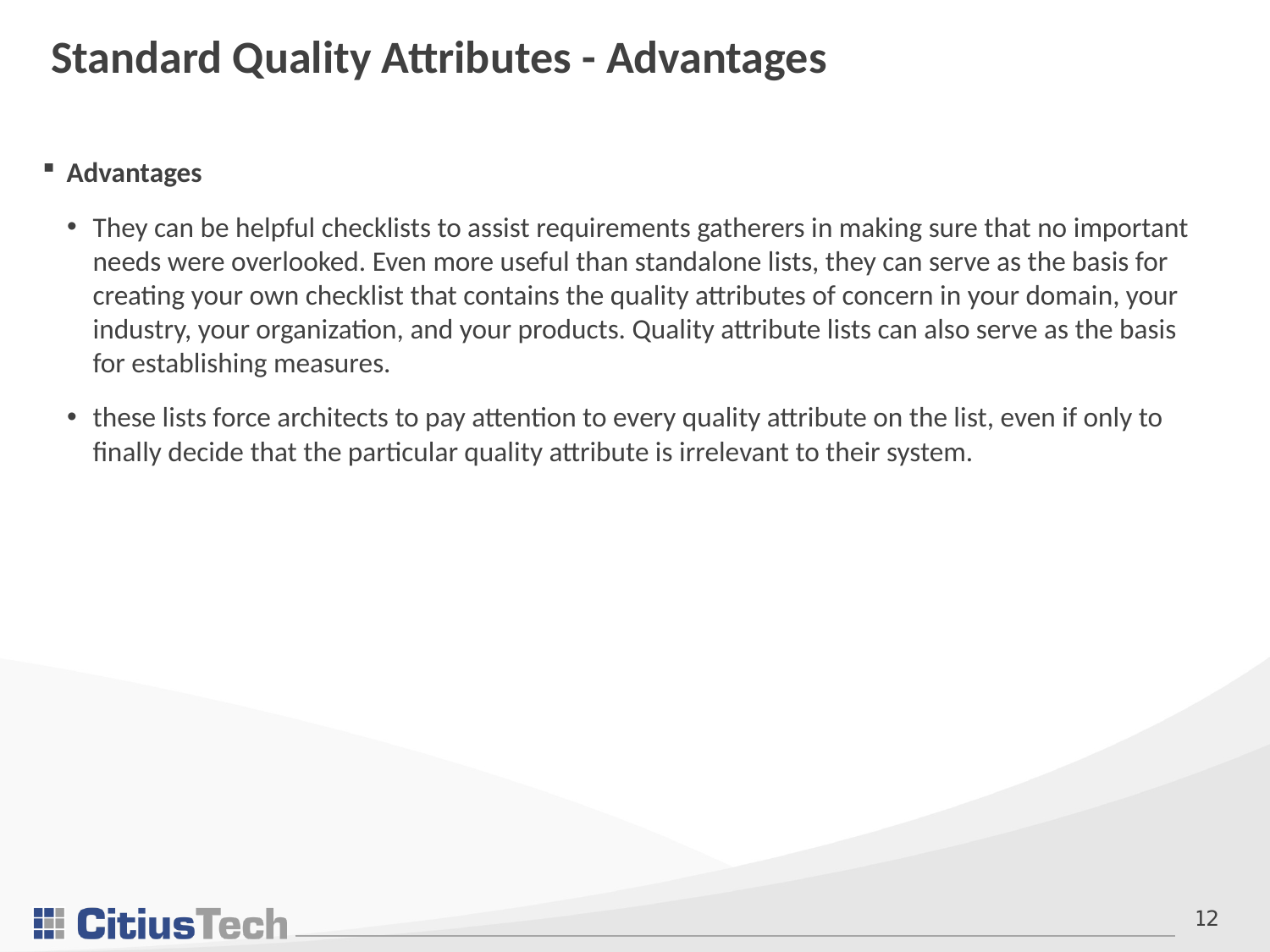

# Standard Quality Attributes - Advantages
Advantages
They can be helpful checklists to assist requirements gatherers in making sure that no important needs were overlooked. Even more useful than standalone lists, they can serve as the basis for creating your own checklist that contains the quality attributes of concern in your domain, your industry, your organization, and your products. Quality attribute lists can also serve as the basis for establishing measures.
these lists force architects to pay attention to every quality attribute on the list, even if only to finally decide that the particular quality attribute is irrelevant to their system.